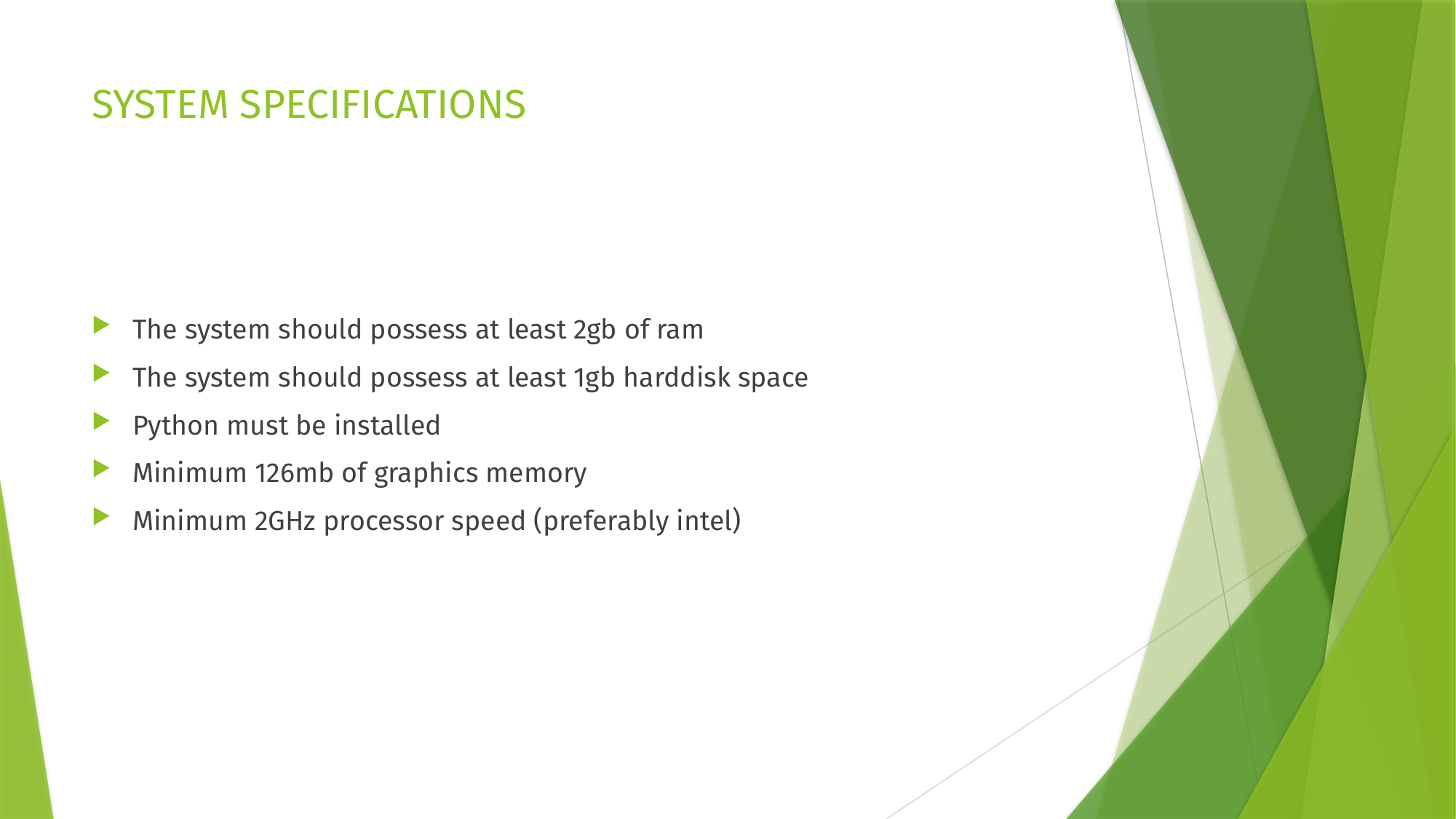

# SYSTEM SPECIFICATIONS

The system should possess at least 2gb of ram
The system should possess at least 1gb harddisk space
Python must be installed
Minimum 126mb of graphics memory
Minimum 2GHz processor speed (preferably intel)